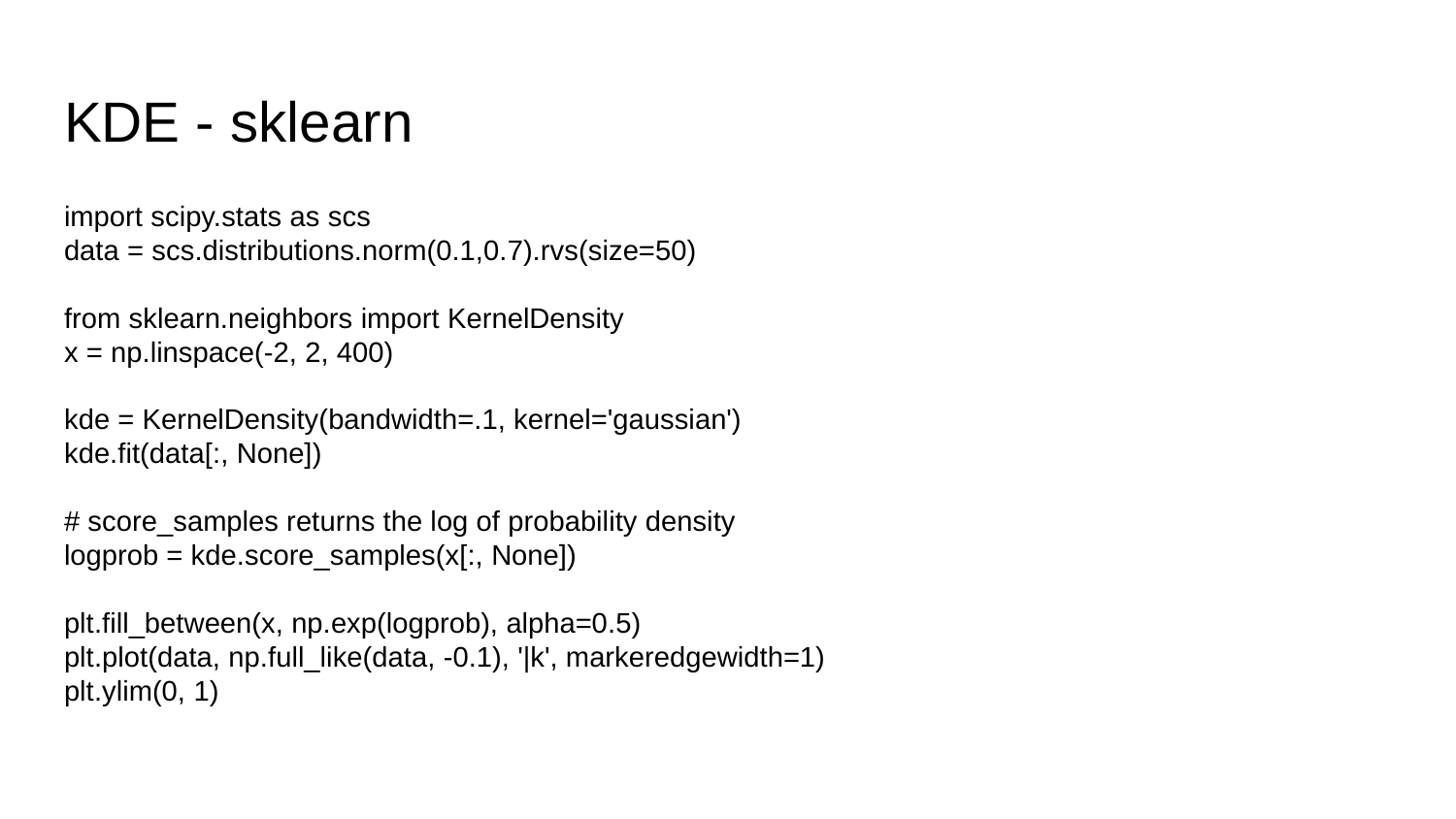

# KDE - sklearn
import scipy.stats as scs
data = scs.distributions.norm(0.1,0.7).rvs(size=50)

from sklearn.neighbors import KernelDensity
x = np.linspace(-2, 2, 400)

kde = KernelDensity(bandwidth=.1, kernel='gaussian')
kde.fit(data[:, None])

# score_samples returns the log of probability density
logprob = kde.score_samples(x[:, None])

plt.fill_between(x, np.exp(logprob), alpha=0.5)
plt.plot(data, np.full_like(data, -0.1), '|k', markeredgewidth=1)
plt.ylim(0, 1)